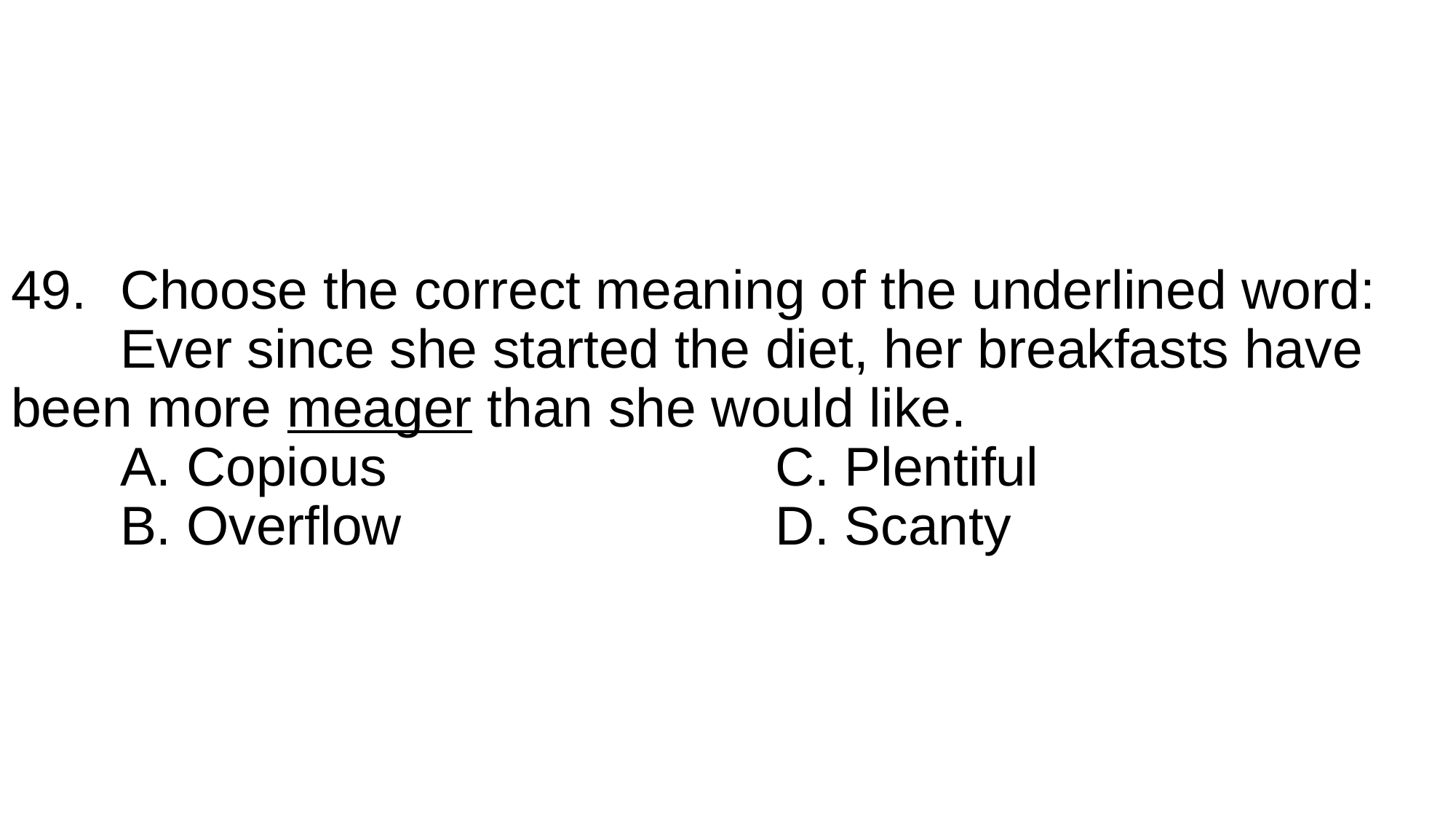

# 49.	Choose the correct meaning of the underlined word: Ever since she started the diet, her breakfasts have 	been more meager than she would like. A. Copious				C. Plentiful B. Overflow				D. Scanty